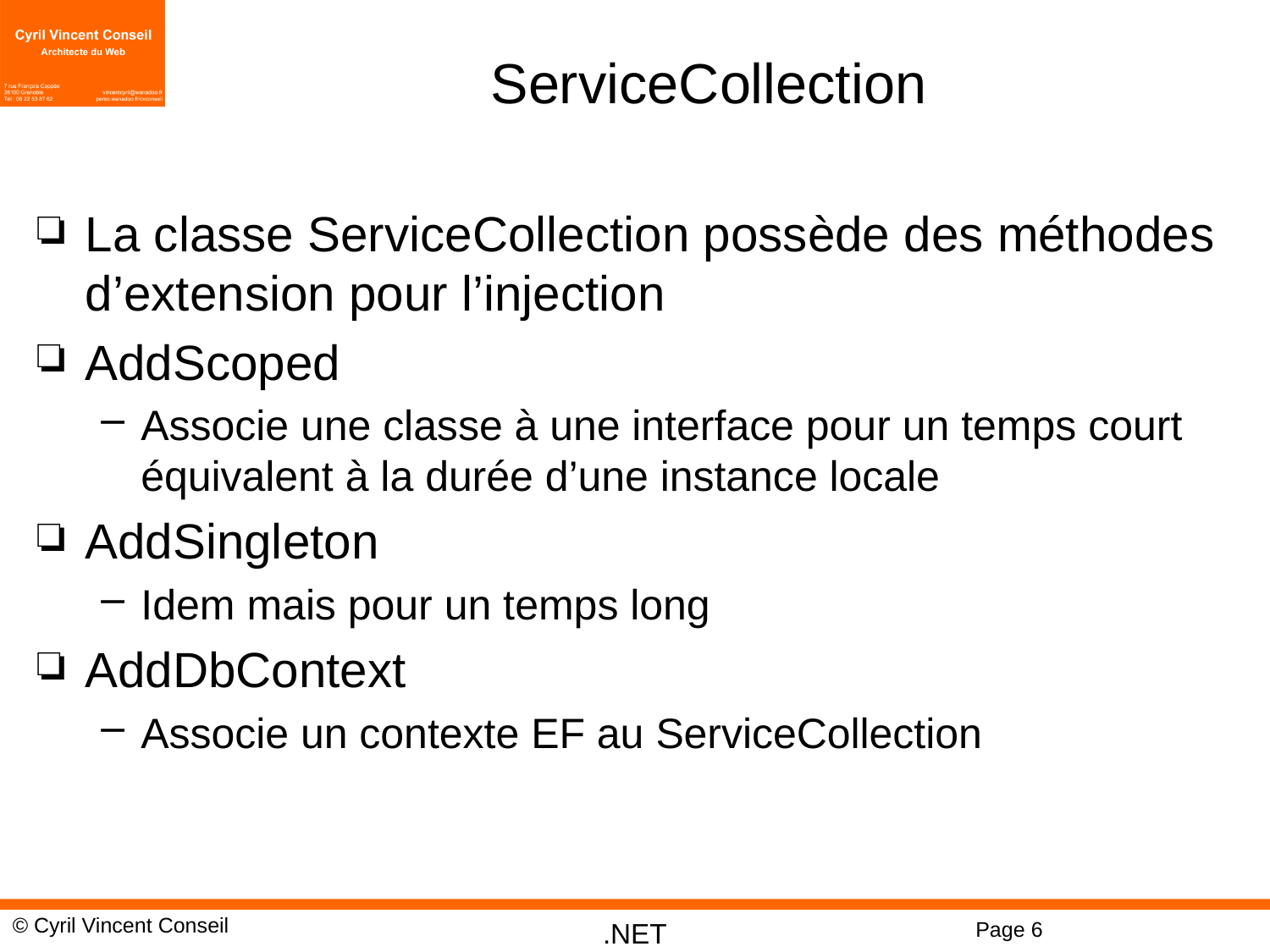

# ServiceCollection
La classe ServiceCollection possède des méthodes d’extension pour l’injection
AddScoped
Associe une classe à une interface pour un temps court équivalent à la durée d’une instance locale
AddSingleton
Idem mais pour un temps long
AddDbContext
Associe un contexte EF au ServiceCollection